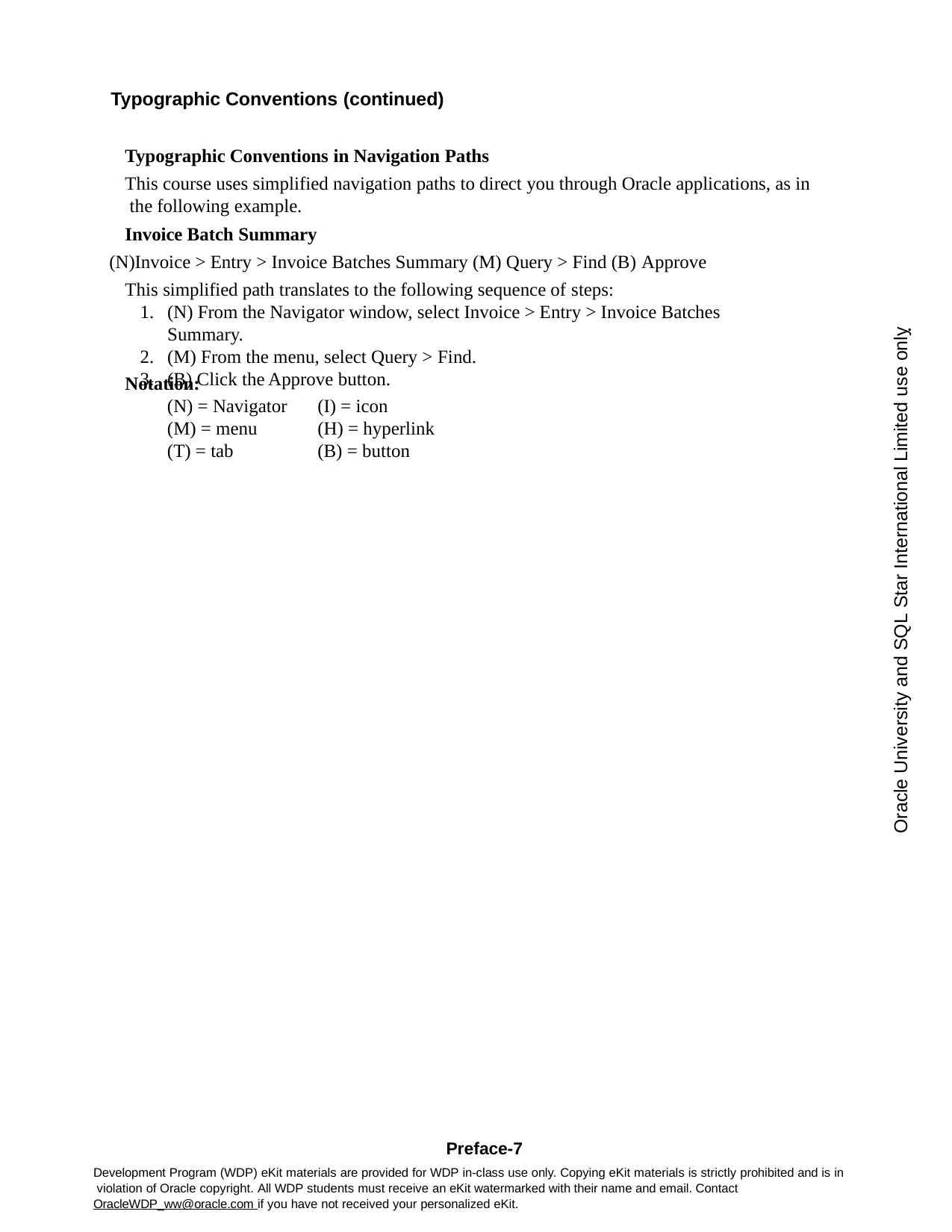

Typographic Conventions (continued)

Typographic Conventions in Navigation Paths
This course uses simplified navigation paths to direct you through Oracle applications, as in  the following example.
Invoice Batch Summary
Invoice > Entry > Invoice Batches Summary (M) Query > Find (B) Approve  This simplified path translates to the following sequence of steps:
(N) From the Navigator window, select Invoice > Entry > Invoice Batches Summary.
(M) From the menu, select Query > Find.
(B) Click the Approve button.
Oracle University and SQL Star International Limited use onlyฺ
Notation:
(N) = Navigator
(M) = menu
(T) = tab
(I) = icon
(H) = hyperlink
(B) = button
Preface-7
Development Program (WDP) eKit materials are provided for WDP in-class use only. Copying eKit materials is strictly prohibited and is in  violation of Oracle copyright. All WDP students must receive an eKit watermarked with their name and email. Contact  OracleWDP_ww@oracle.com if you have not received your personalized eKit.